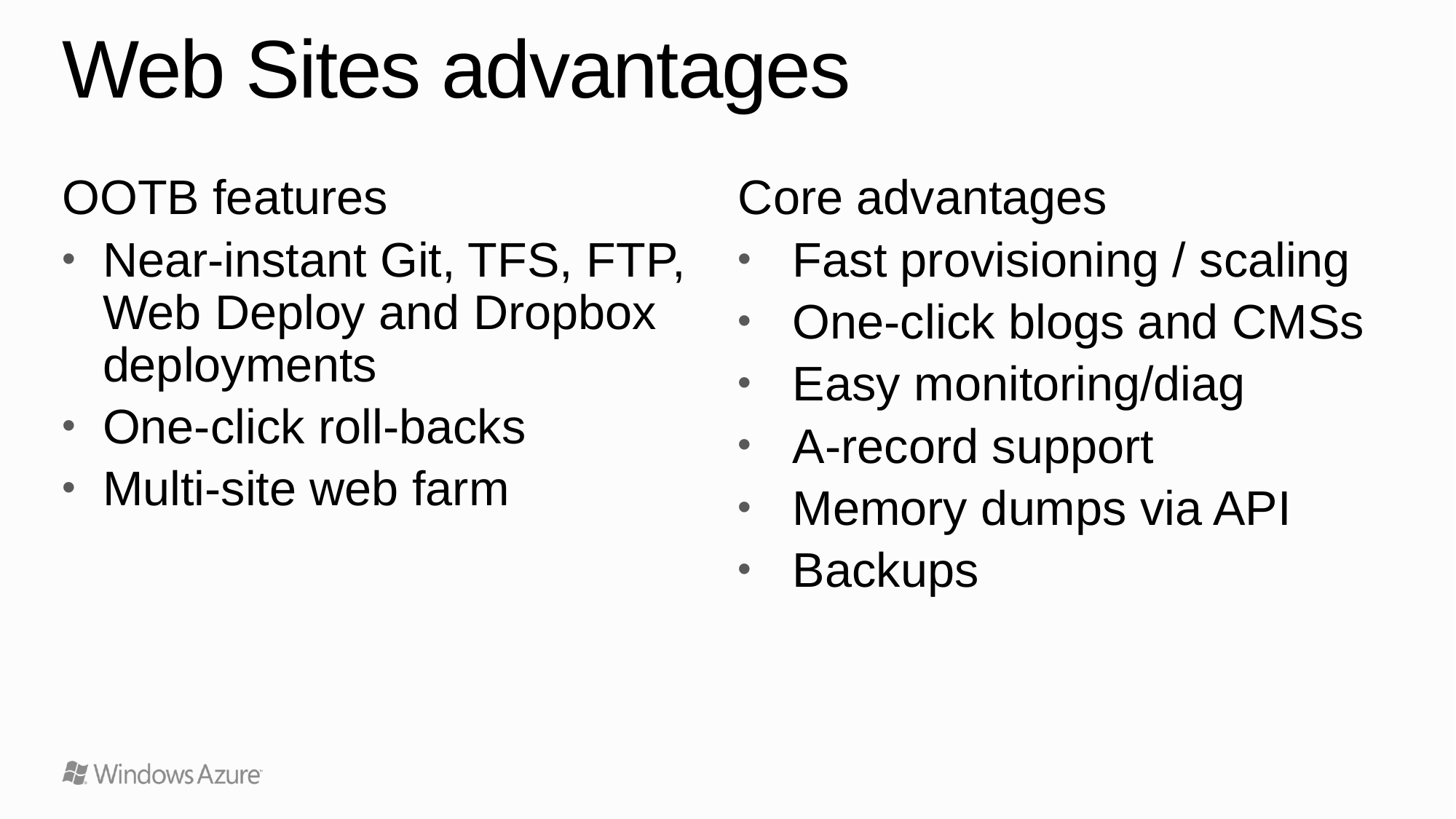

# Web Sites advantages
OOTB features
Near-instant Git, TFS, FTP, Web Deploy and Dropbox deployments
One-click roll-backs
Multi-site web farm

Core advantages
Fast provisioning / scaling
One-click blogs and CMSs
Easy monitoring/diag
A-record support
Memory dumps via API
Backups